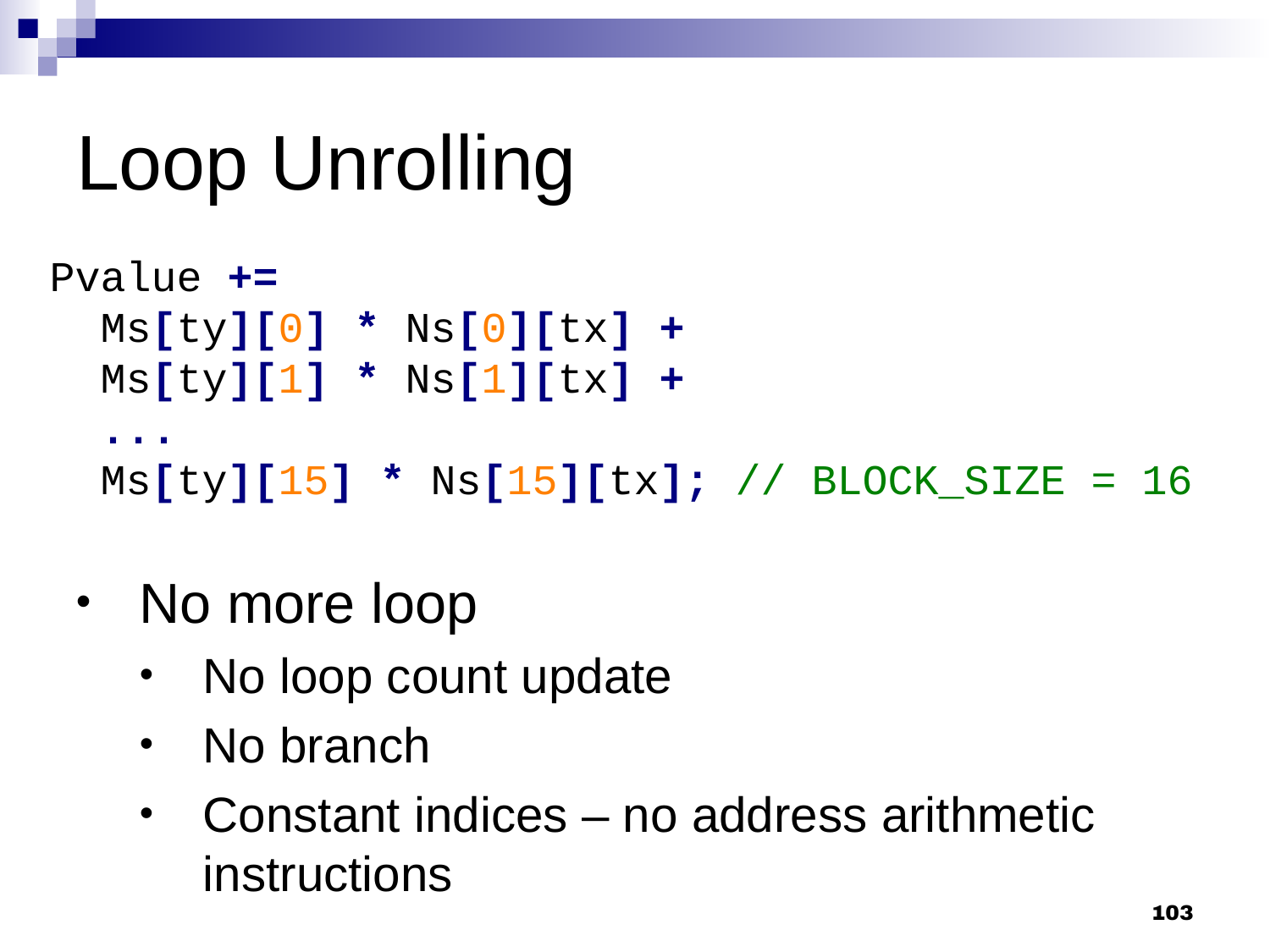

# Loop Unrolling
Pvalue +=
  Ms[ty][0] * Ns[0][tx] +
  Ms[ty][1] * Ns[1][tx] +
  ...
  Ms[ty][15] * Ns[15][tx]; // BLOCK_SIZE = 16

No more loop
No loop count update
No branch
Constant indices – no address arithmetic instructions
103